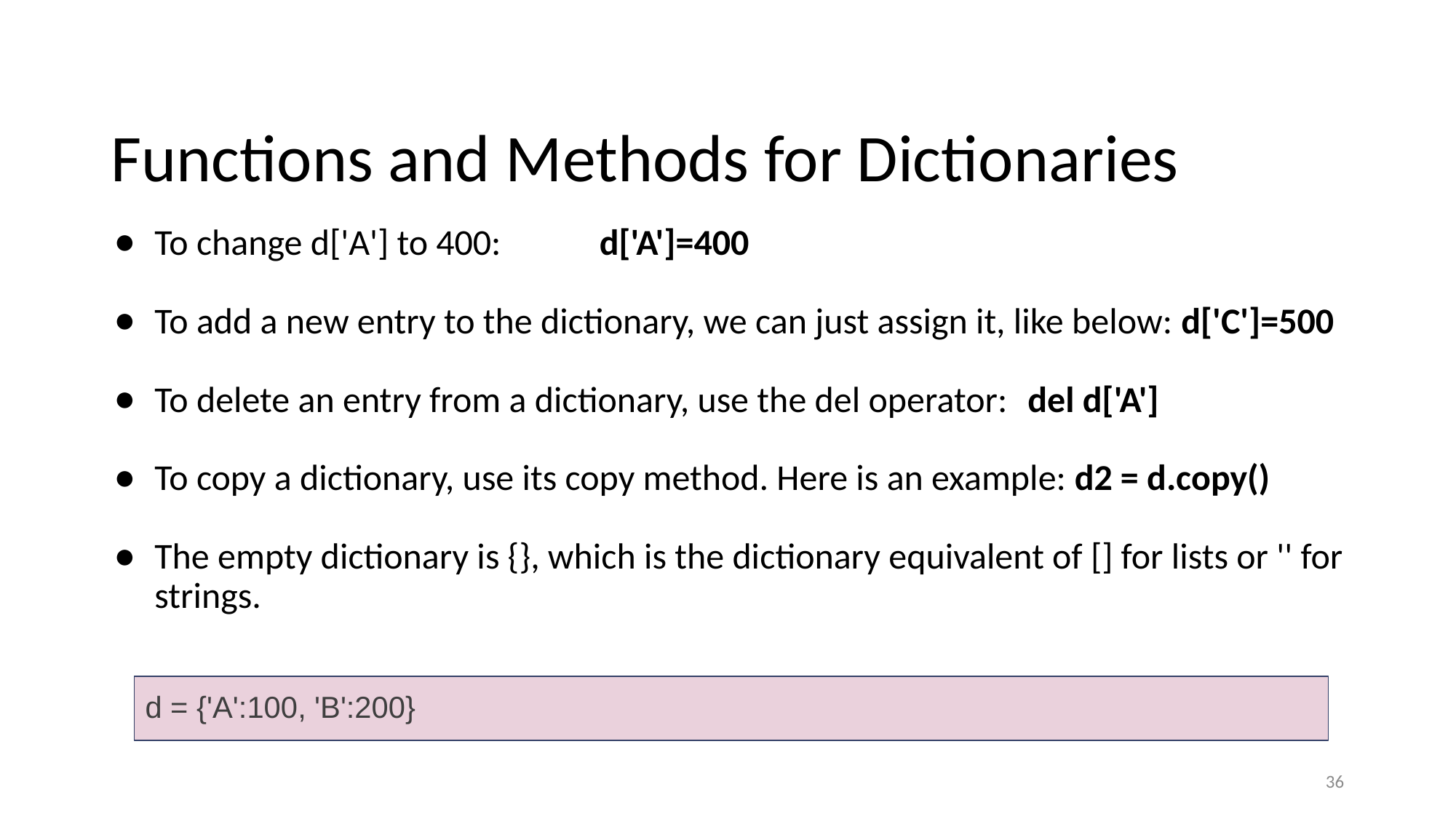

# Functions and Methods for Dictionaries
To change d['A'] to 400:	 d['A']=400

To add a new entry to the dictionary, we can just assign it, like below: d['C']=500

To delete an entry from a dictionary, use the del operator: 	del d['A']

To copy a dictionary, use its copy method. Here is an example: d2 = d.copy()

The empty dictionary is {}, which is the dictionary equivalent of [] for lists or '' for strings.
d = {'A':100, 'B':200}
36